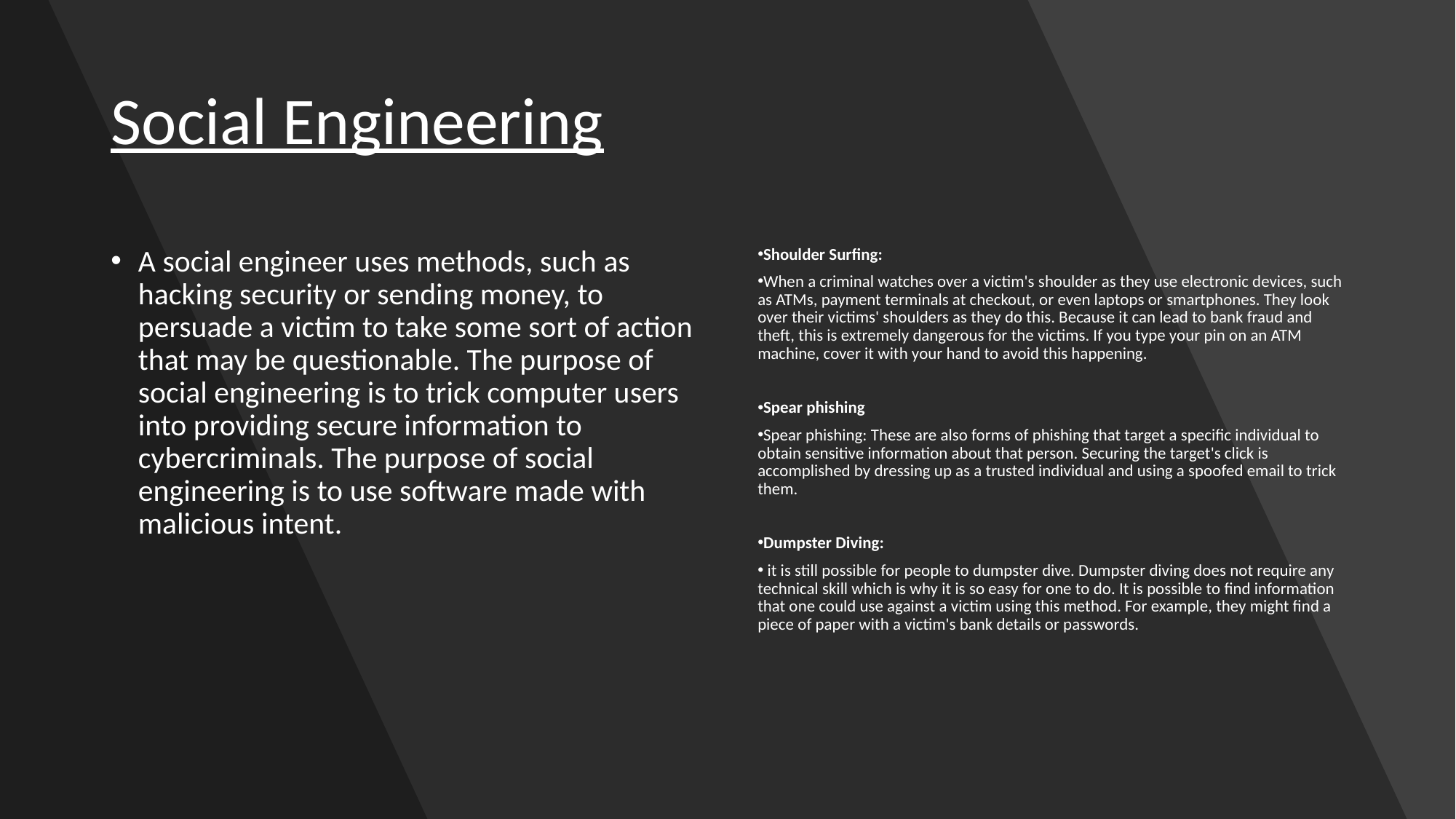

# Social Engineering
A social engineer uses methods, such as hacking security or sending money, to persuade a victim to take some sort of action that may be questionable. The purpose of social engineering is to trick computer users into providing secure information to cybercriminals. The purpose of social engineering is to use software made with malicious intent.
Shoulder Surfing:
When a criminal watches over a victim's shoulder as they use electronic devices, such as ATMs, payment terminals at checkout, or even laptops or smartphones. They look over their victims' shoulders as they do this. Because it can lead to bank fraud and theft, this is extremely dangerous for the victims. If you type your pin on an ATM machine, cover it with your hand to avoid this happening.

Spear phishing
Spear phishing: These are also forms of phishing that target a specific individual to obtain sensitive information about that person. Securing the target's click is accomplished by dressing up as a trusted individual and using a spoofed email to trick them.

Dumpster Diving:
 it is still possible for people to dumpster dive. Dumpster diving does not require any technical skill which is why it is so easy for one to do. It is possible to find information that one could use against a victim using this method. For example, they might find a piece of paper with a victim's bank details or passwords.